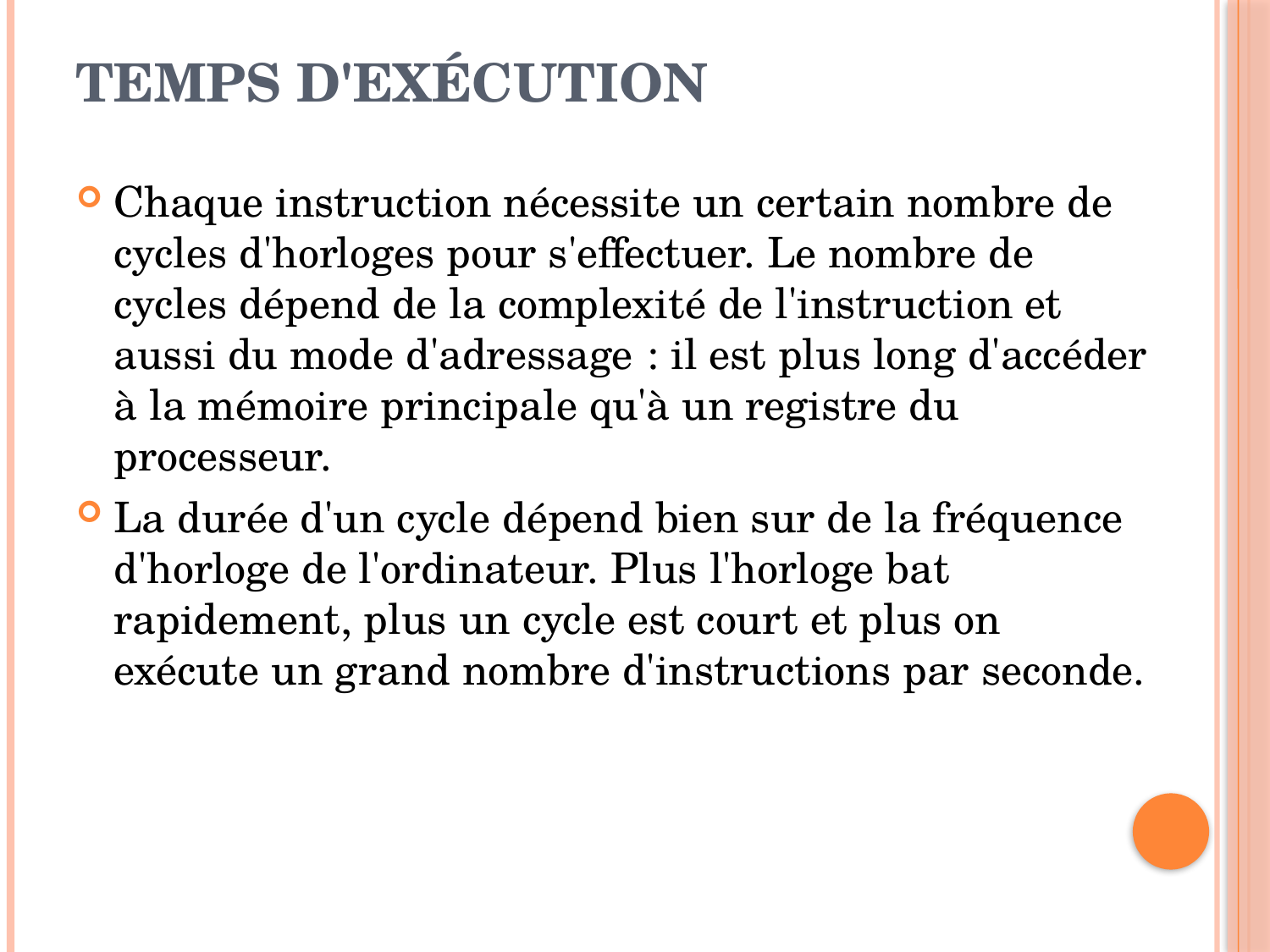

# Temps d'exécution
Chaque instruction nécessite un certain nombre de cycles d'horloges pour s'effectuer. Le nombre de cycles dépend de la complexité de l'instruction et aussi du mode d'adressage : il est plus long d'accéder à la mémoire principale qu'à un registre du processeur.
La durée d'un cycle dépend bien sur de la fréquence d'horloge de l'ordinateur. Plus l'horloge bat rapidement, plus un cycle est court et plus on exécute un grand nombre d'instructions par seconde.